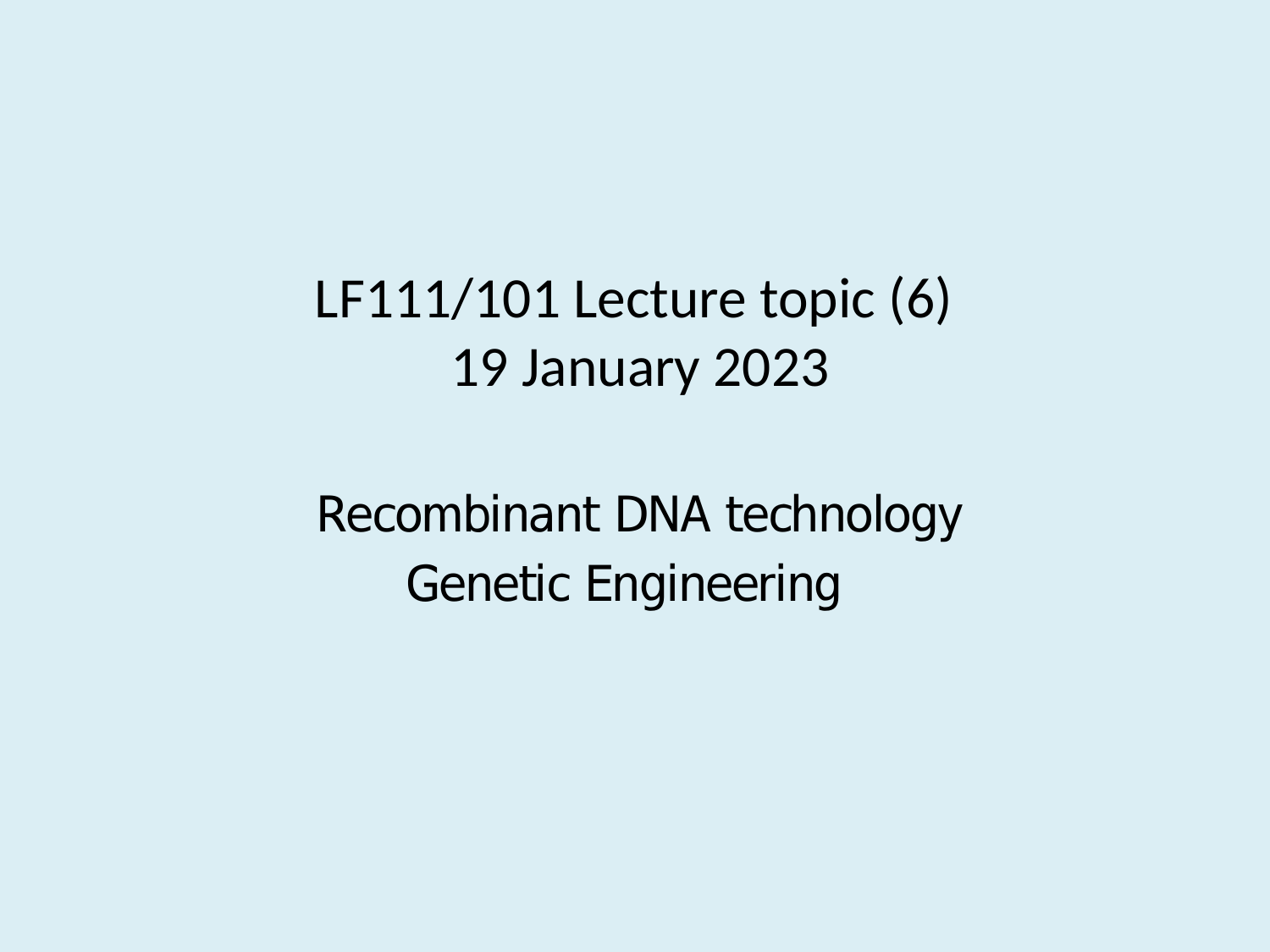

# LF111/101 Lecture topic (6) 19 January 2023
Recombinant DNA technology
Genetic Engineering